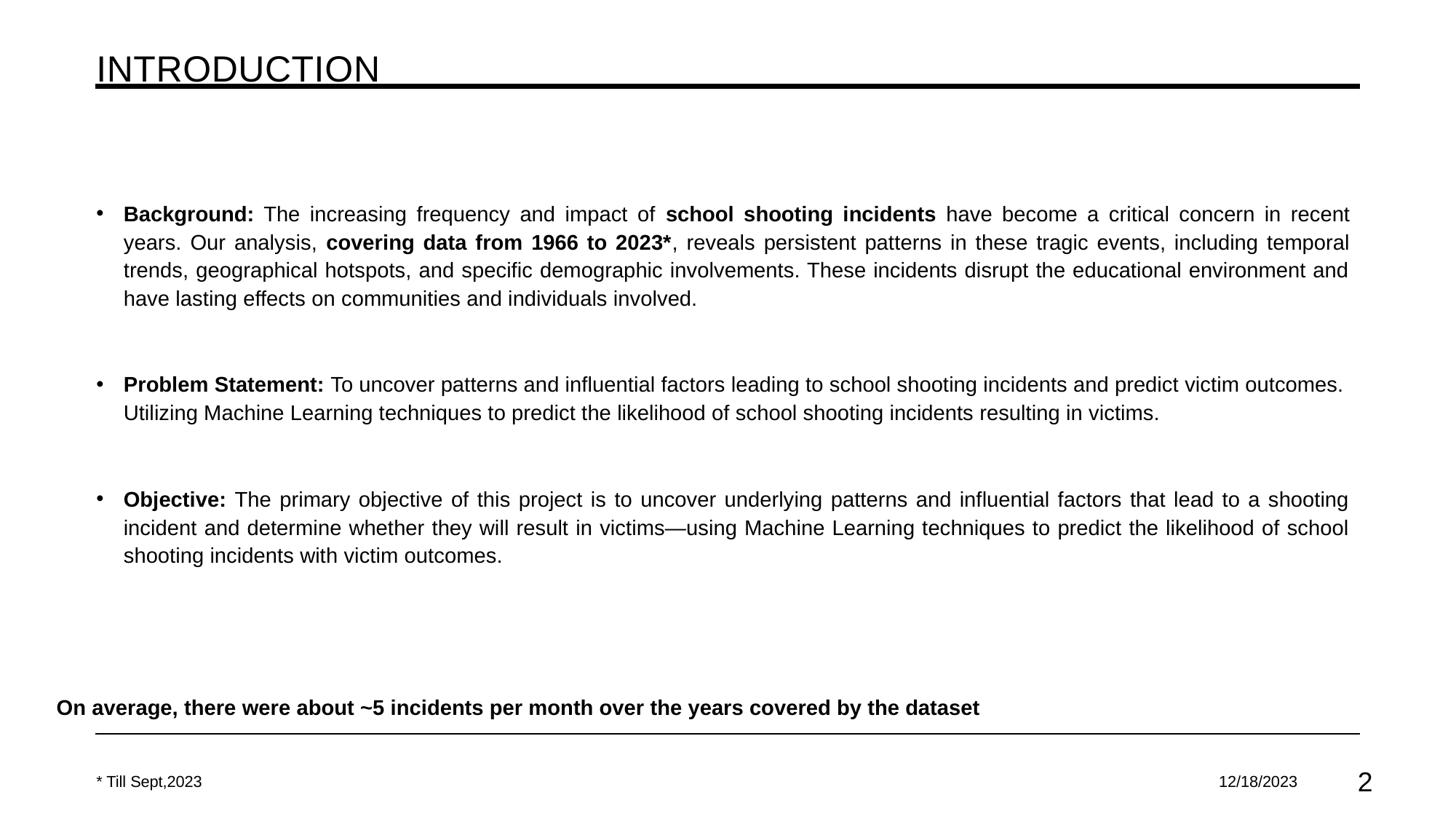

# introduction
Background: The increasing frequency and impact of school shooting incidents have become a critical concern in recent years. Our analysis, covering data from 1966 to 2023*, reveals persistent patterns in these tragic events, including temporal trends, geographical hotspots, and specific demographic involvements. These incidents disrupt the educational environment and have lasting effects on communities and individuals involved.

Problem Statement: To uncover patterns and influential factors leading to school shooting incidents and predict victim outcomes. Utilizing Machine Learning techniques to predict the likelihood of school shooting incidents resulting in victims.

Objective: The primary objective of this project is to uncover underlying patterns and influential factors that lead to a shooting incident and determine whether they will result in victims—using Machine Learning techniques to predict the likelihood of school shooting incidents with victim outcomes.
On average, there were about ~5 incidents per month over the years covered by the dataset
* Till Sept,2023
12/18/2023
2